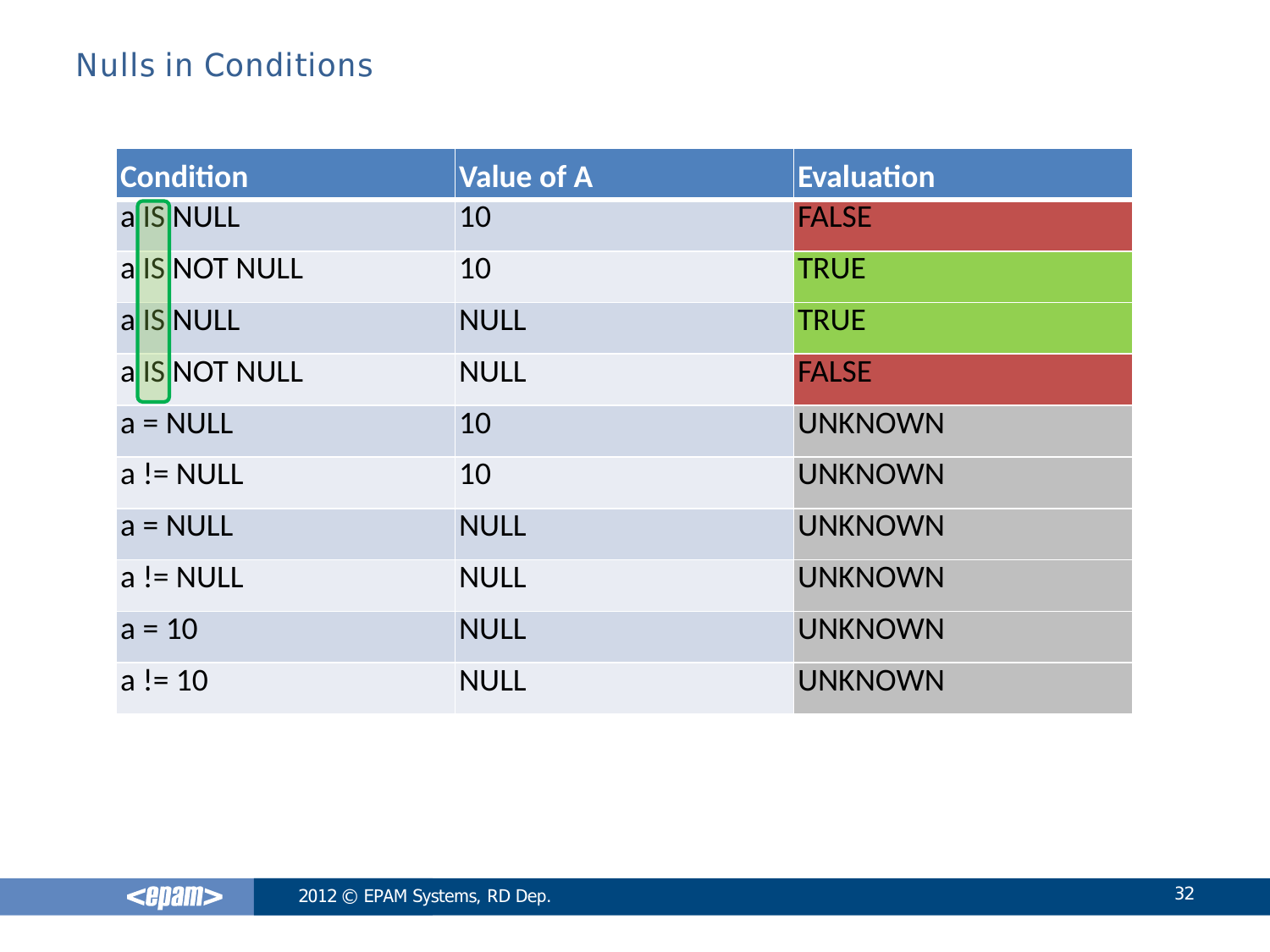

Nulls in Conditions
| Condition | Value of A | Evaluation |
| --- | --- | --- |
| a IS NULL | 10 | FALSE |
| a IS NOT NULL | 10 | TRUE |
| a IS NULL | NULL | TRUE |
| a IS NOT NULL | NULL | FALSE |
| a = NULL | 10 | UNKNOWN |
| a != NULL | 10 | UNKNOWN |
| a = NULL | NULL | UNKNOWN |
| a != NULL | NULL | UNKNOWN |
| a = 10 | NULL | UNKNOWN |
| a != 10 | NULL | UNKNOWN |

32
2012 © EPAM Systems, RD Dep.